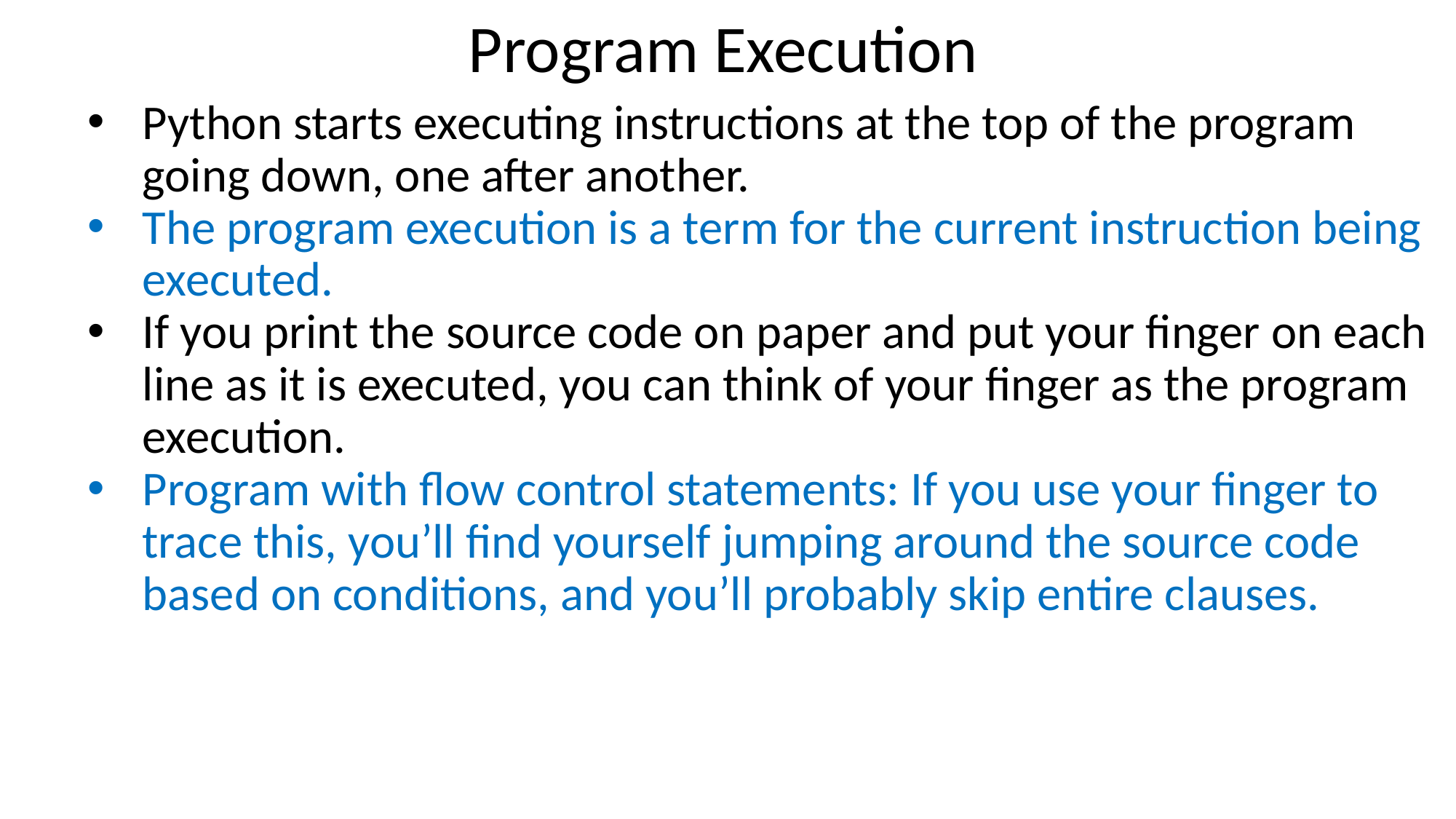

# Program Execution
Python starts executing instructions at the top of the program going down, one after another.
The program execution is a term for the current instruction being executed.
If you print the source code on paper and put your finger on each line as it is executed, you can think of your finger as the program execution.
Program with flow control statements: If you use your finger to trace this, you’ll find yourself jumping around the source code based on conditions, and you’ll probably skip entire clauses.